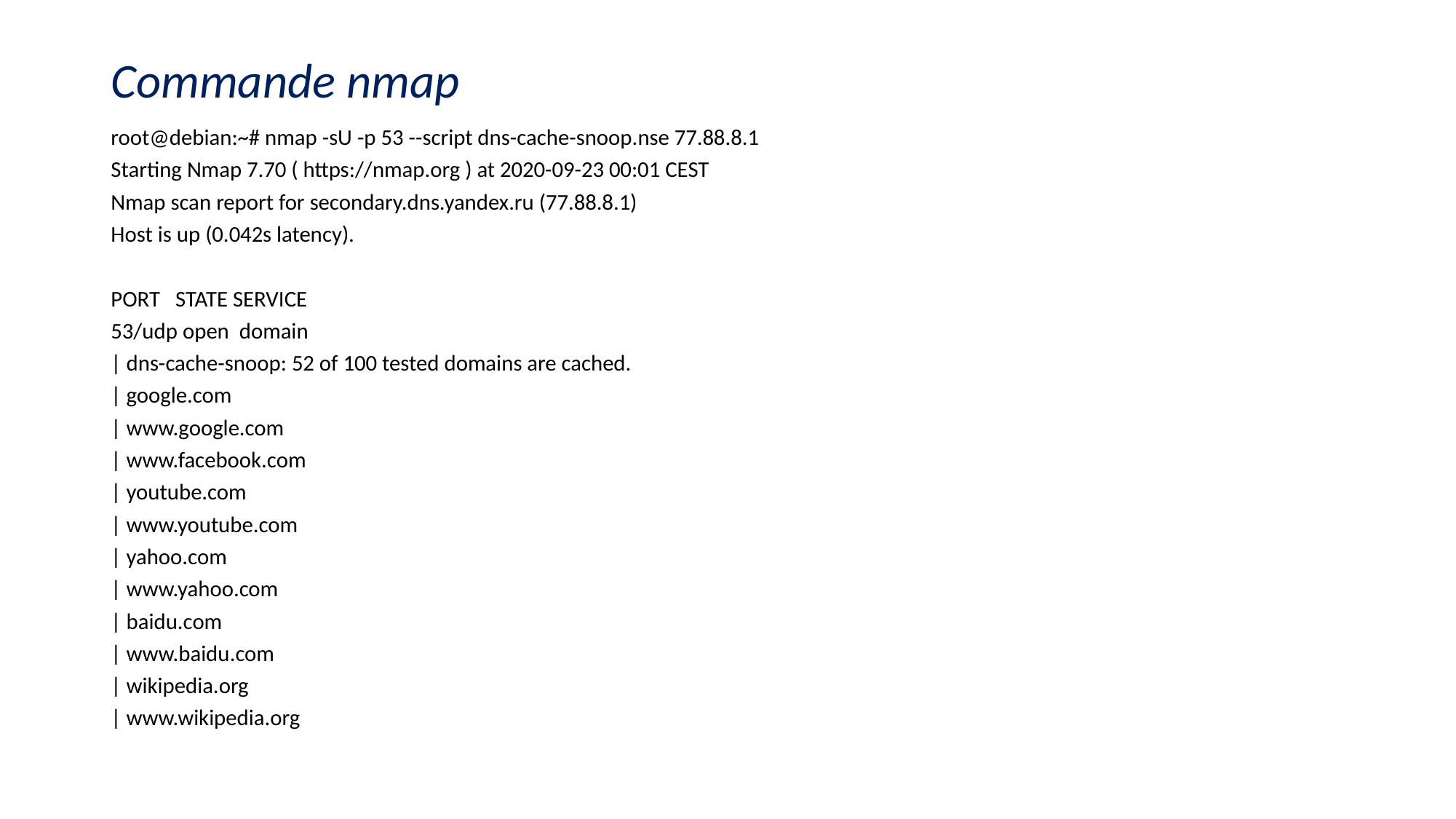

# Commande nmap
root@debian:~# nmap -sU -p 53 --script dns-cache-snoop.nse 77.88.8.1
Starting Nmap 7.70 ( https://nmap.org ) at 2020-09-23 00:01 CEST
Nmap scan report for secondary.dns.yandex.ru (77.88.8.1)
Host is up (0.042s latency).

PORT   STATE SERVICE
53/udp open  domain
| dns-cache-snoop: 52 of 100 tested domains are cached.
| google.com
| www.google.com
| www.facebook.com
| youtube.com
| www.youtube.com
| yahoo.com
| www.yahoo.com
| baidu.com
| www.baidu.com
| wikipedia.org
| www.wikipedia.org